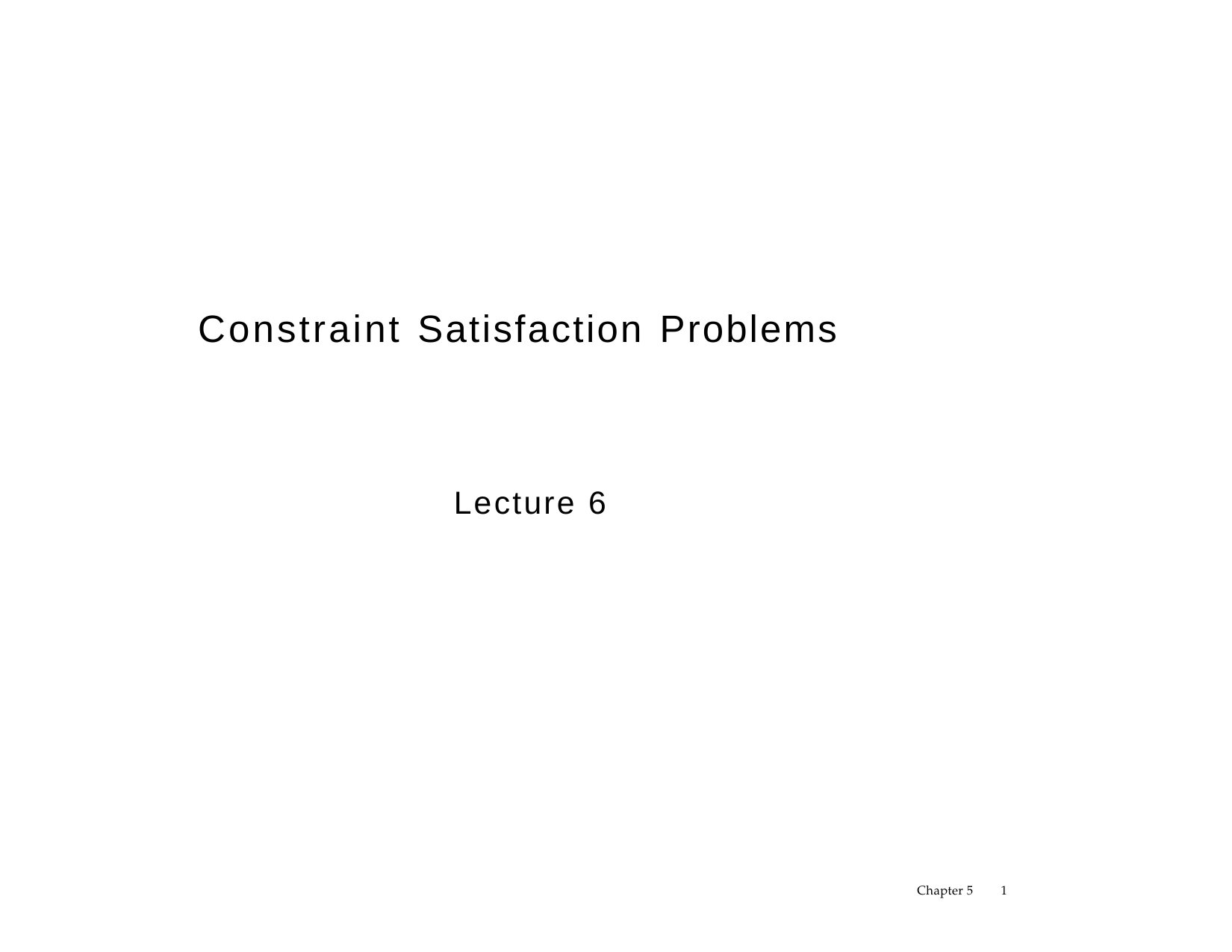

Constraint Satisfaction Problems
Lecture 6
Chapter 5
1